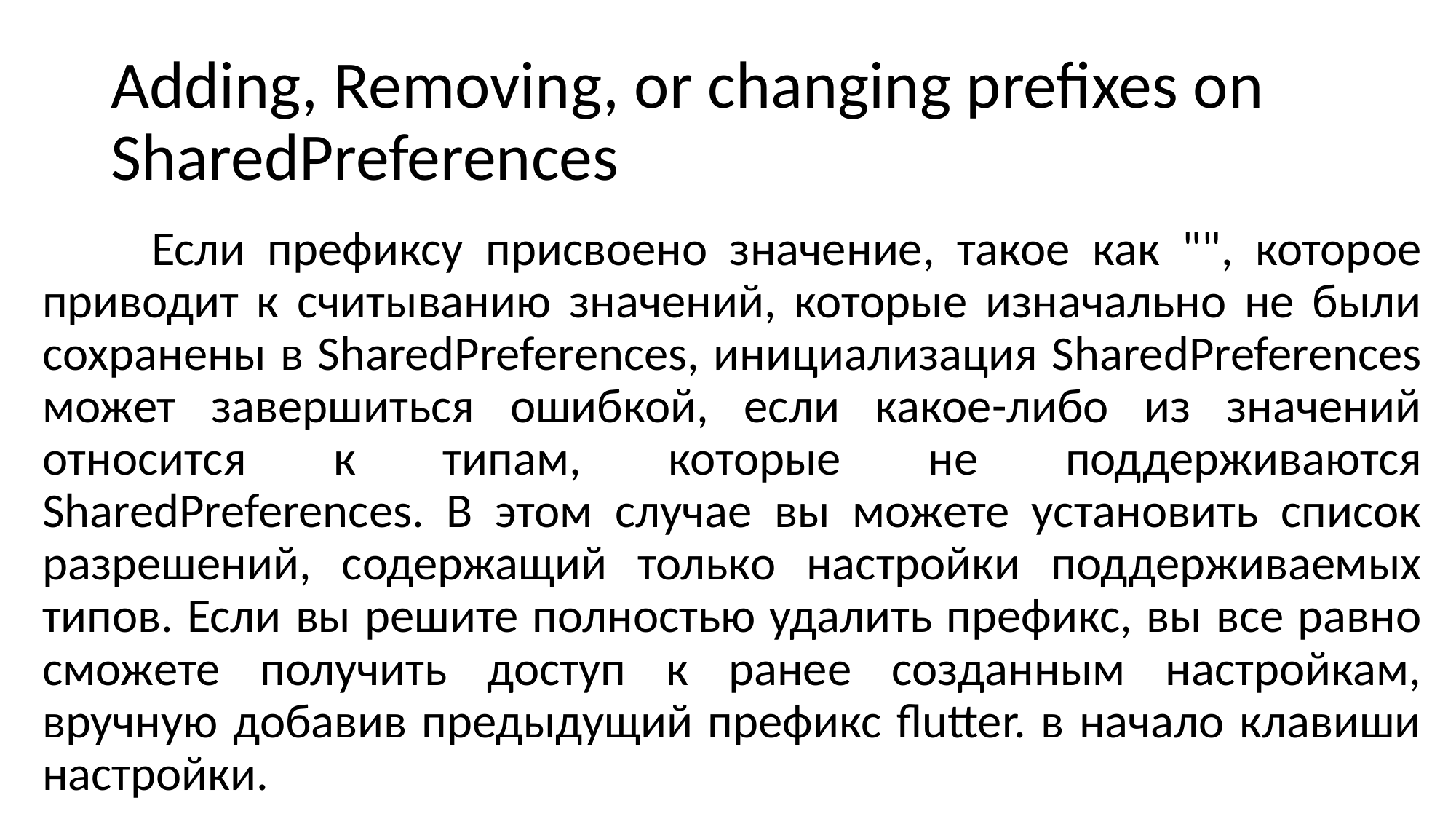

# Adding, Removing, or changing prefixes on SharedPreferences
	Если префиксу присвоено значение, такое как "", которое приводит к считыванию значений, которые изначально не были сохранены в SharedPreferences, инициализация SharedPreferences может завершиться ошибкой, если какое-либо из значений относится к типам, которые не поддерживаются SharedPreferences. В этом случае вы можете установить список разрешений, содержащий только настройки поддерживаемых типов. Если вы решите полностью удалить префикс, вы все равно сможете получить доступ к ранее созданным настройкам, вручную добавив предыдущий префикс flutter. в начало клавиши настройки.